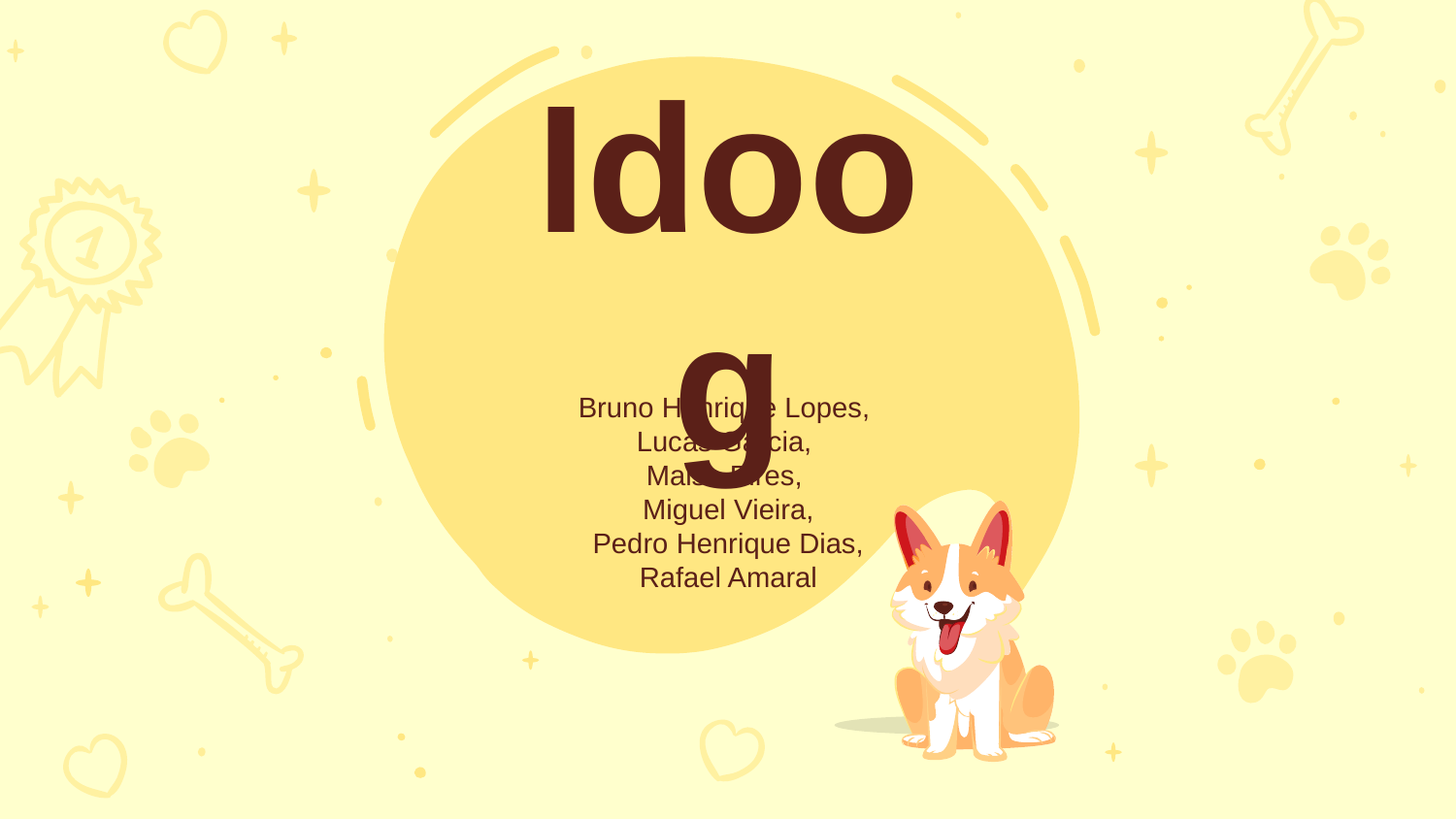

# Idoog
Bruno Henrique Lopes,
Lucas Garcia,
Maisa Pires,
Miguel Vieira,
 Pedro Henrique Dias,
Rafael Amaral